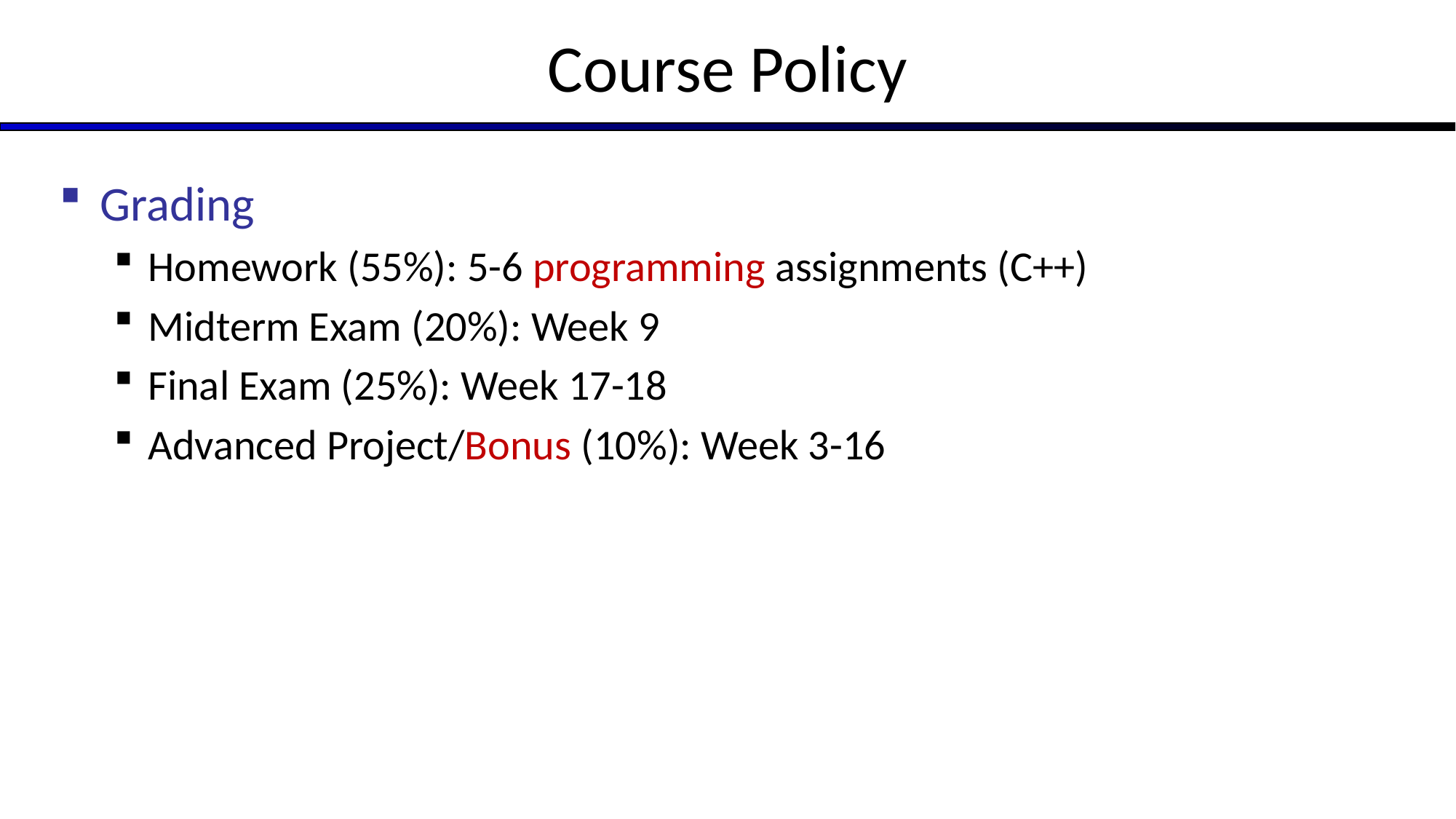

# Course Policy
Grading
Homework (55%): 5-6 programming assignments (C++)
Midterm Exam (20%): Week 9
Final Exam (25%): Week 17-18
Advanced Project/Bonus (10%): Week 3-16